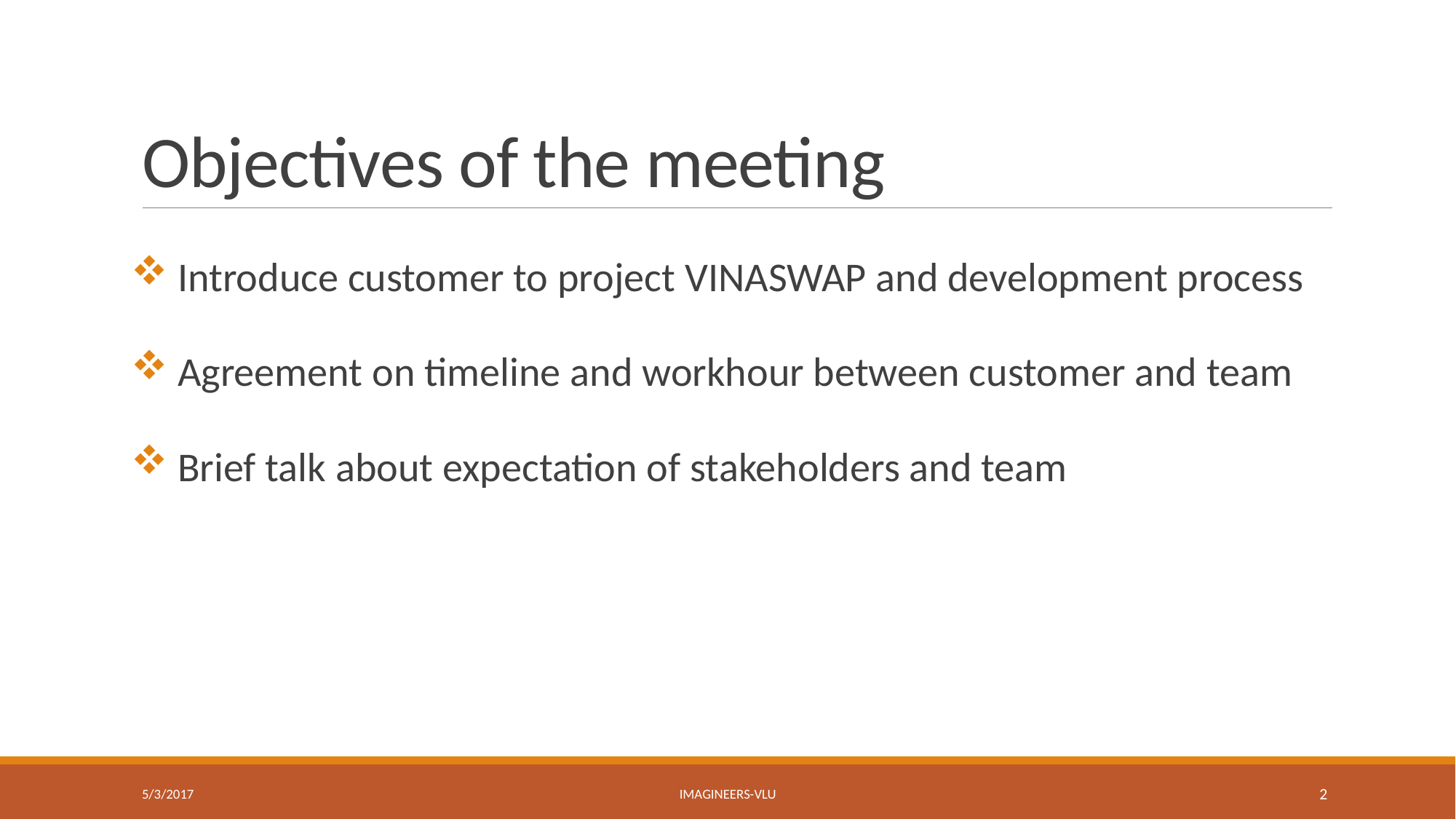

# Objectives of the meeting
 Introduce customer to project VINASWAP and development process
 Agreement on timeline and workhour between customer and team
 Brief talk about expectation of stakeholders and team

5/3/2017
Imagineers-VLU
2